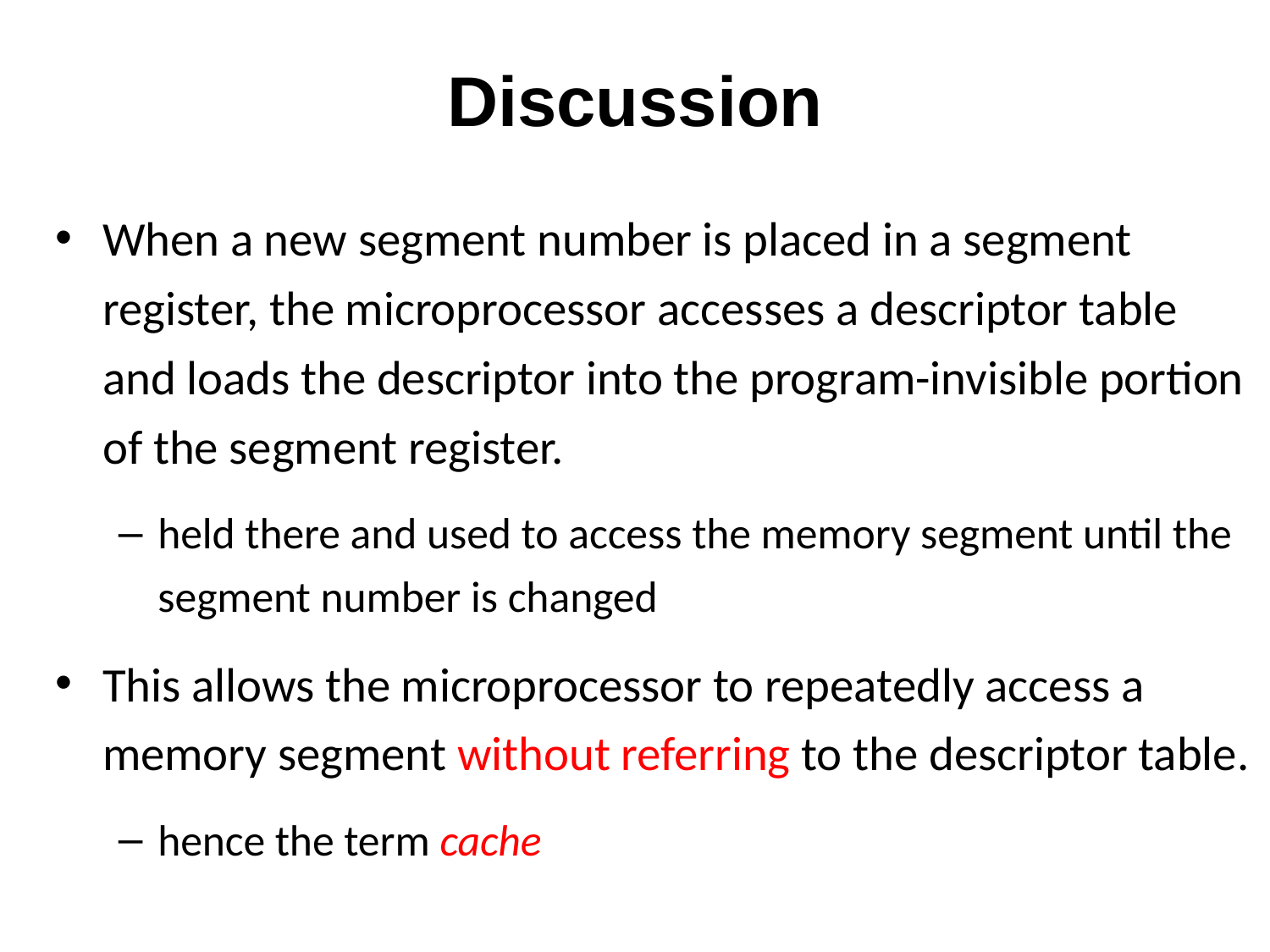

# Discussion
When a new segment number is placed in a segment register, the microprocessor accesses a descriptor table and loads the descriptor into the program-invisible portion of the segment register.
held there and used to access the memory segment until the segment number is changed
This allows the microprocessor to repeatedly access a memory segment without referring to the descriptor table.
hence the term cache